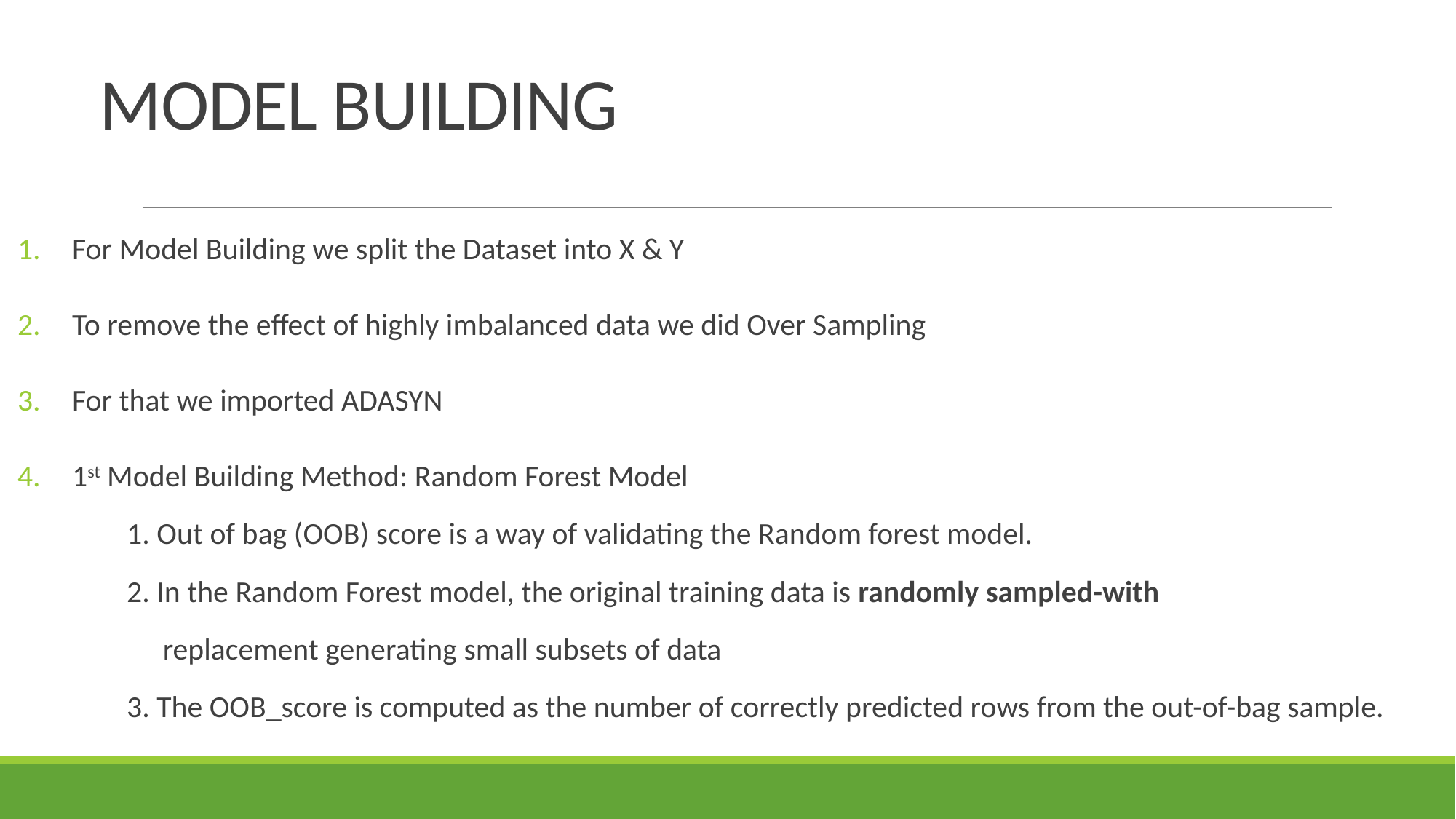

# MODEL BUILDING
For Model Building we split the Dataset into X & Y
To remove the effect of highly imbalanced data we did Over Sampling
For that we imported ADASYN
1st Model Building Method: Random Forest Model
	1. Out of bag (OOB) score is a way of validating the Random forest model.
	2. In the Random Forest model, the original training data is randomly sampled-with
                     replacement generating small subsets of data
	3. The OOB_score is computed as the number of correctly predicted rows from the out-of-bag sample.